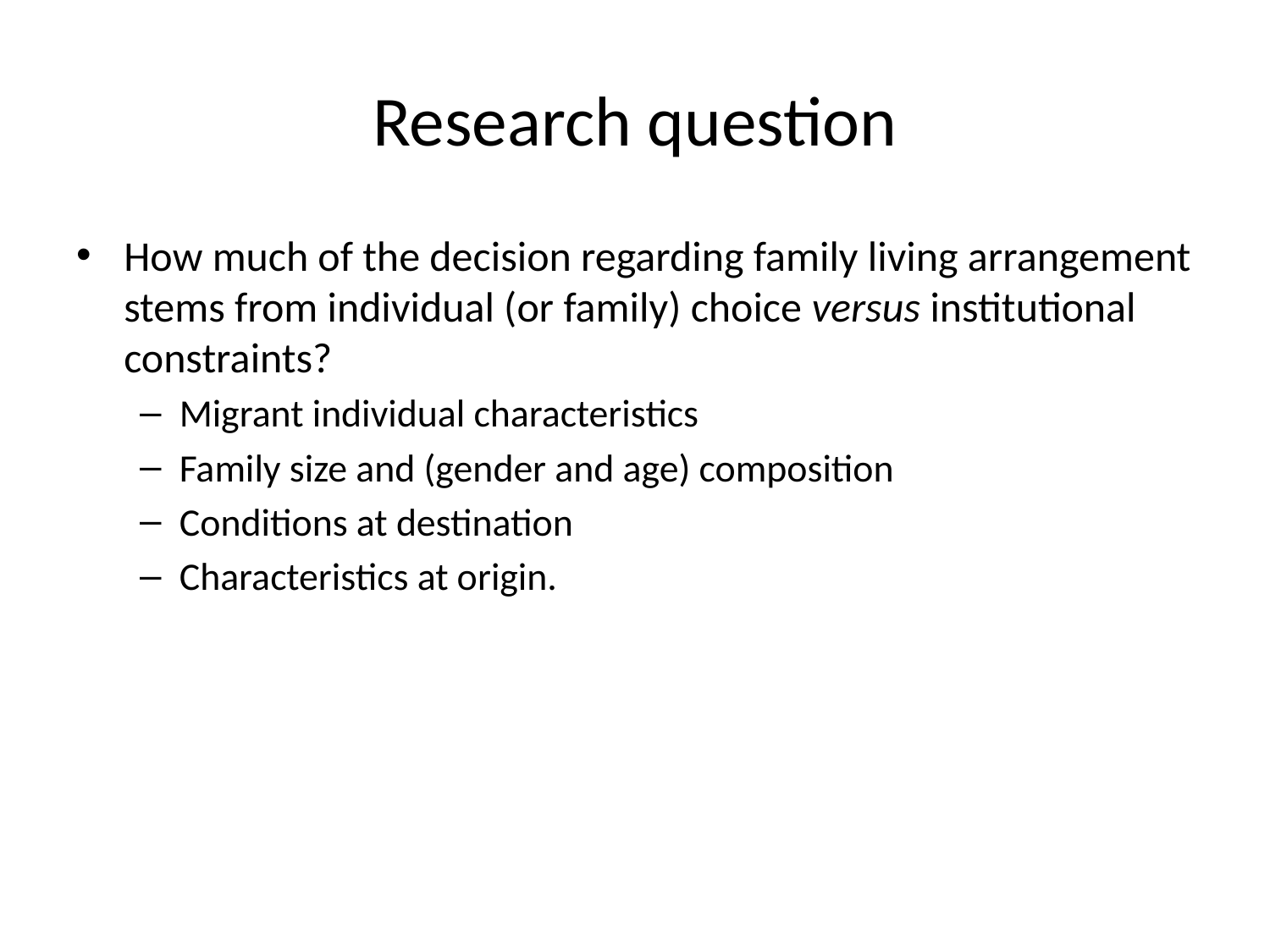

# Research question
How much of the decision regarding family living arrangement stems from individual (or family) choice versus institutional constraints?
Migrant individual characteristics
Family size and (gender and age) composition
Conditions at destination
Characteristics at origin.